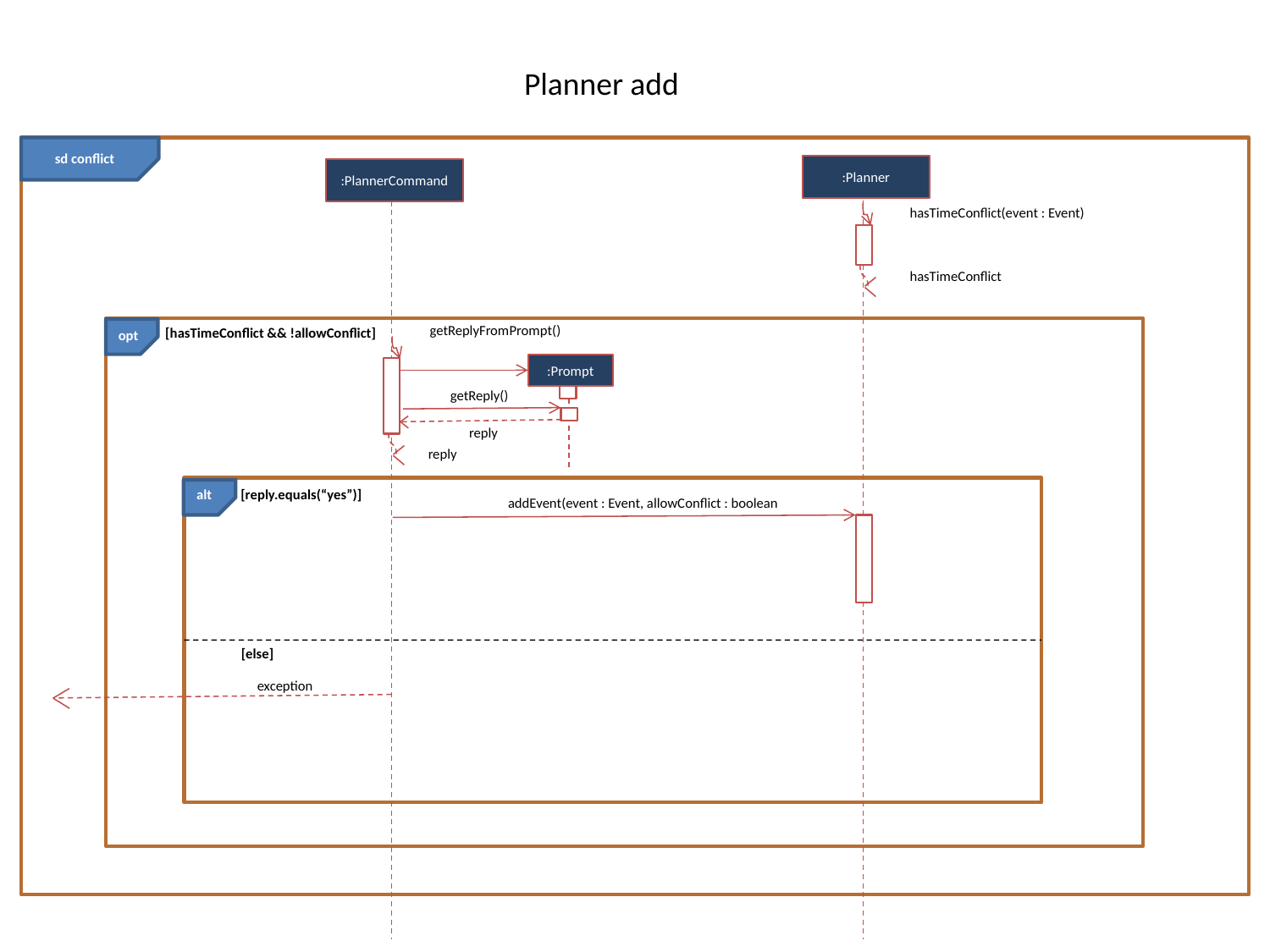

Planner add

sd conflict
:Planner
:PlannerCommand
hasTimeConflict(event : Event)

hasTimeConflict
getReplyFromPrompt()

[hasTimeConflict && !allowConflict]

opt
:Prompt

getReply()

reply
reply

[reply.equals(“yes”)]
alt

addEvent(event : Event, allowConflict : boolean

opt
[else]
exception